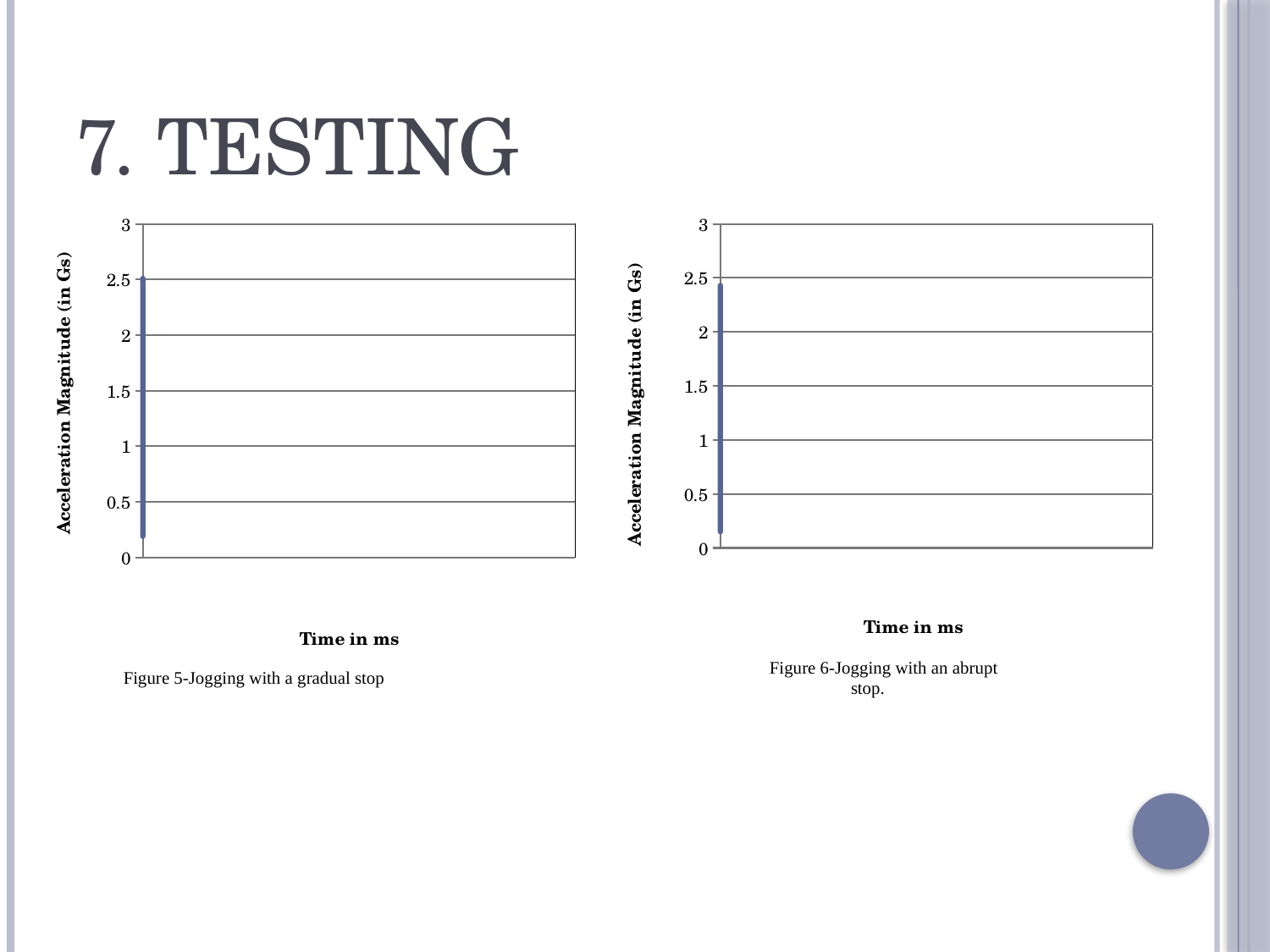

# 7. Testing

[unsupported chart]

[unsupported chart]

Figure 5-Jogging with a gradual stop
Figure 6-Jogging with an abrupt stop.